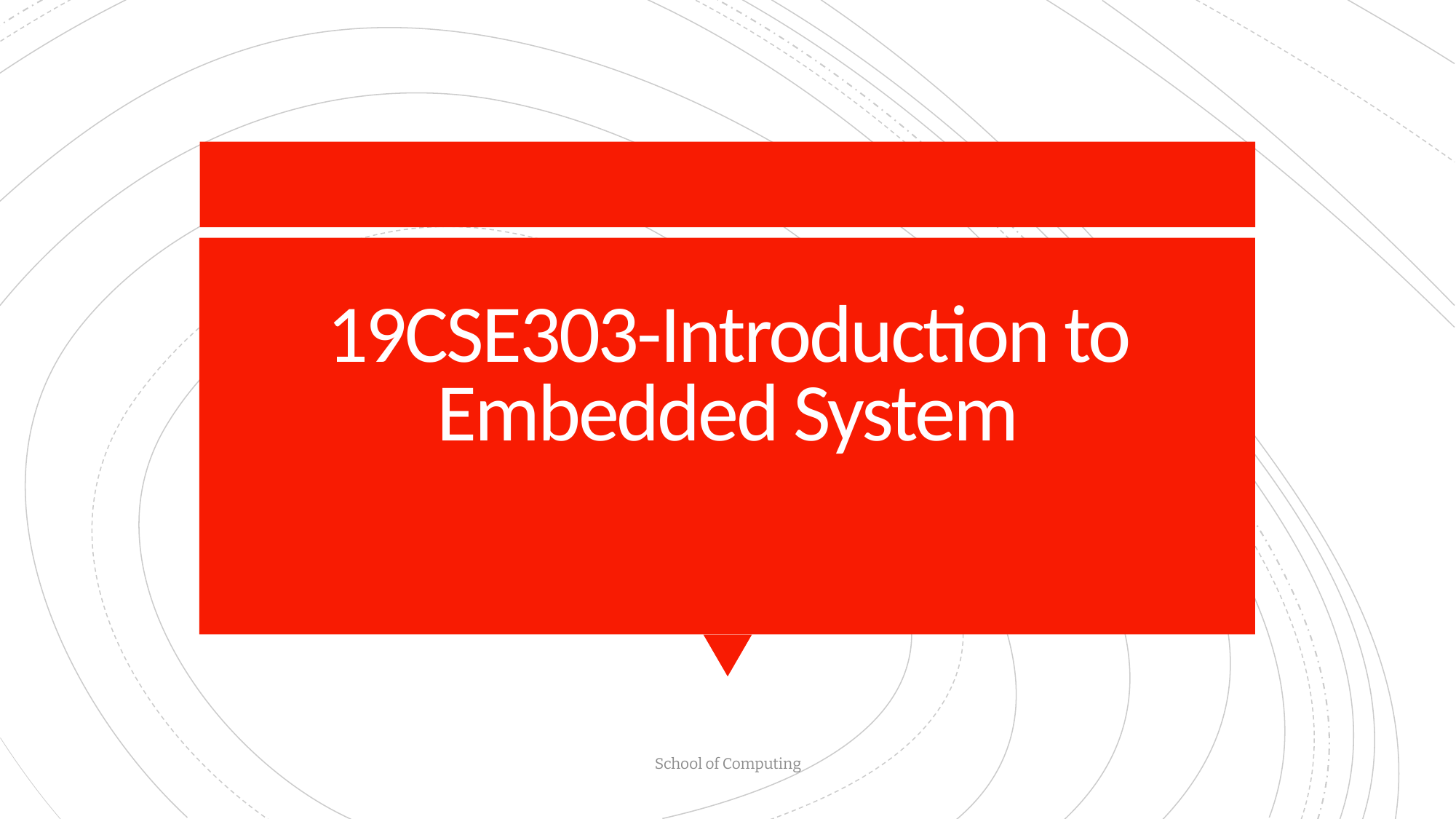

# 19CSE303-Introduction to Embedded System

School of Computing